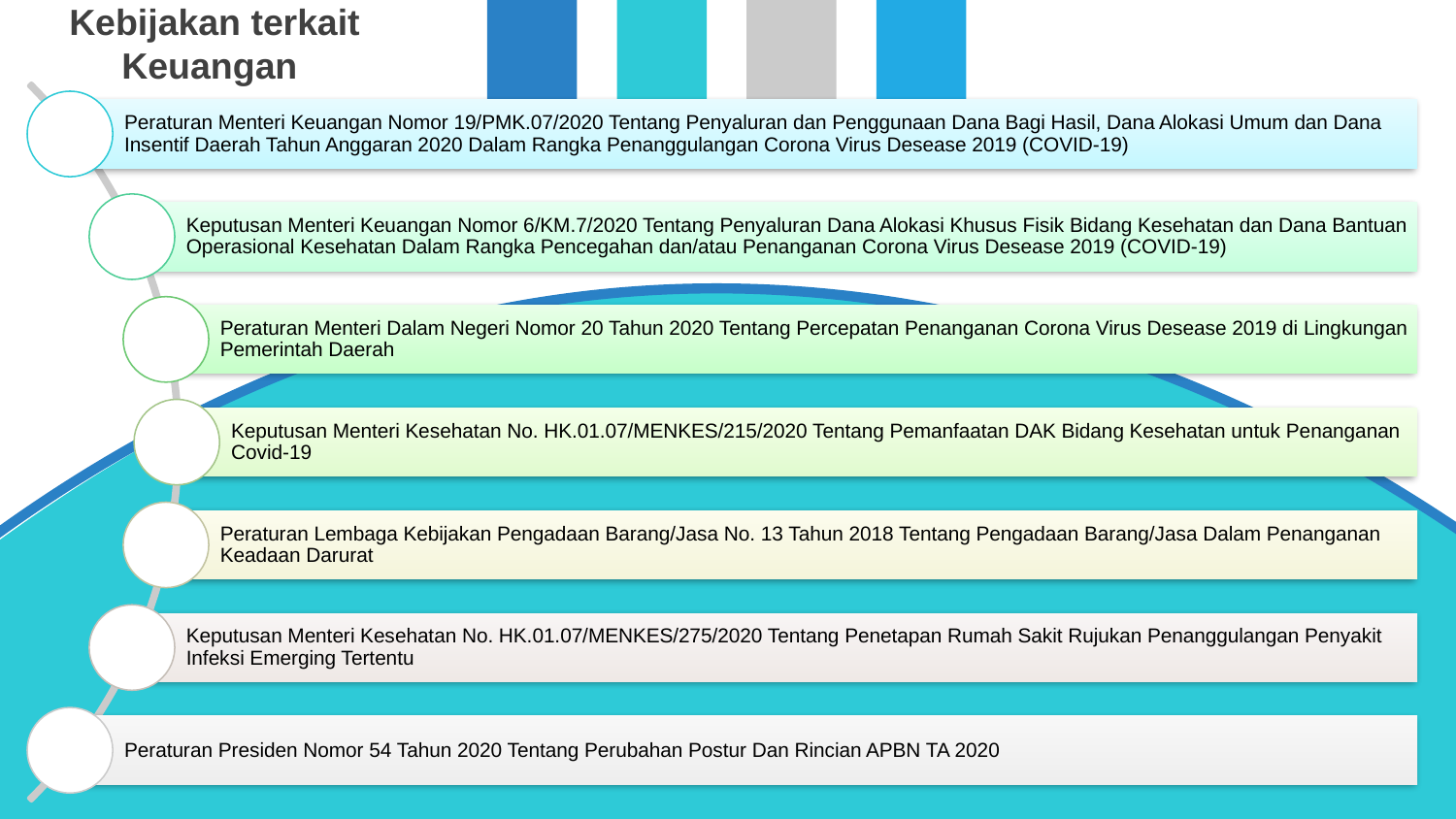

Kebijakan terkait Keuangan
Peraturan Menteri Keuangan Nomor 19/PMK.07/2020 Tentang Penyaluran dan Penggunaan Dana Bagi Hasil, Dana Alokasi Umum dan Dana Insentif Daerah Tahun Anggaran 2020 Dalam Rangka Penanggulangan Corona Virus Desease 2019 (COVID-19)
Keputusan Menteri Keuangan Nomor 6/KM.7/2020 Tentang Penyaluran Dana Alokasi Khusus Fisik Bidang Kesehatan dan Dana Bantuan Operasional Kesehatan Dalam Rangka Pencegahan dan/atau Penanganan Corona Virus Desease 2019 (COVID-19)
Peraturan Menteri Dalam Negeri Nomor 20 Tahun 2020 Tentang Percepatan Penanganan Corona Virus Desease 2019 di Lingkungan Pemerintah Daerah
Keputusan Menteri Kesehatan No. HK.01.07/MENKES/215/2020 Tentang Pemanfaatan DAK Bidang Kesehatan untuk Penanganan Covid-19
Peraturan Lembaga Kebijakan Pengadaan Barang/Jasa No. 13 Tahun 2018 Tentang Pengadaan Barang/Jasa Dalam Penanganan Keadaan Darurat
Keputusan Menteri Kesehatan No. HK.01.07/MENKES/275/2020 Tentang Penetapan Rumah Sakit Rujukan Penanggulangan Penyakit Infeksi Emerging Tertentu
Peraturan Presiden Nomor 54 Tahun 2020 Tentang Perubahan Postur Dan Rincian APBN TA 2020